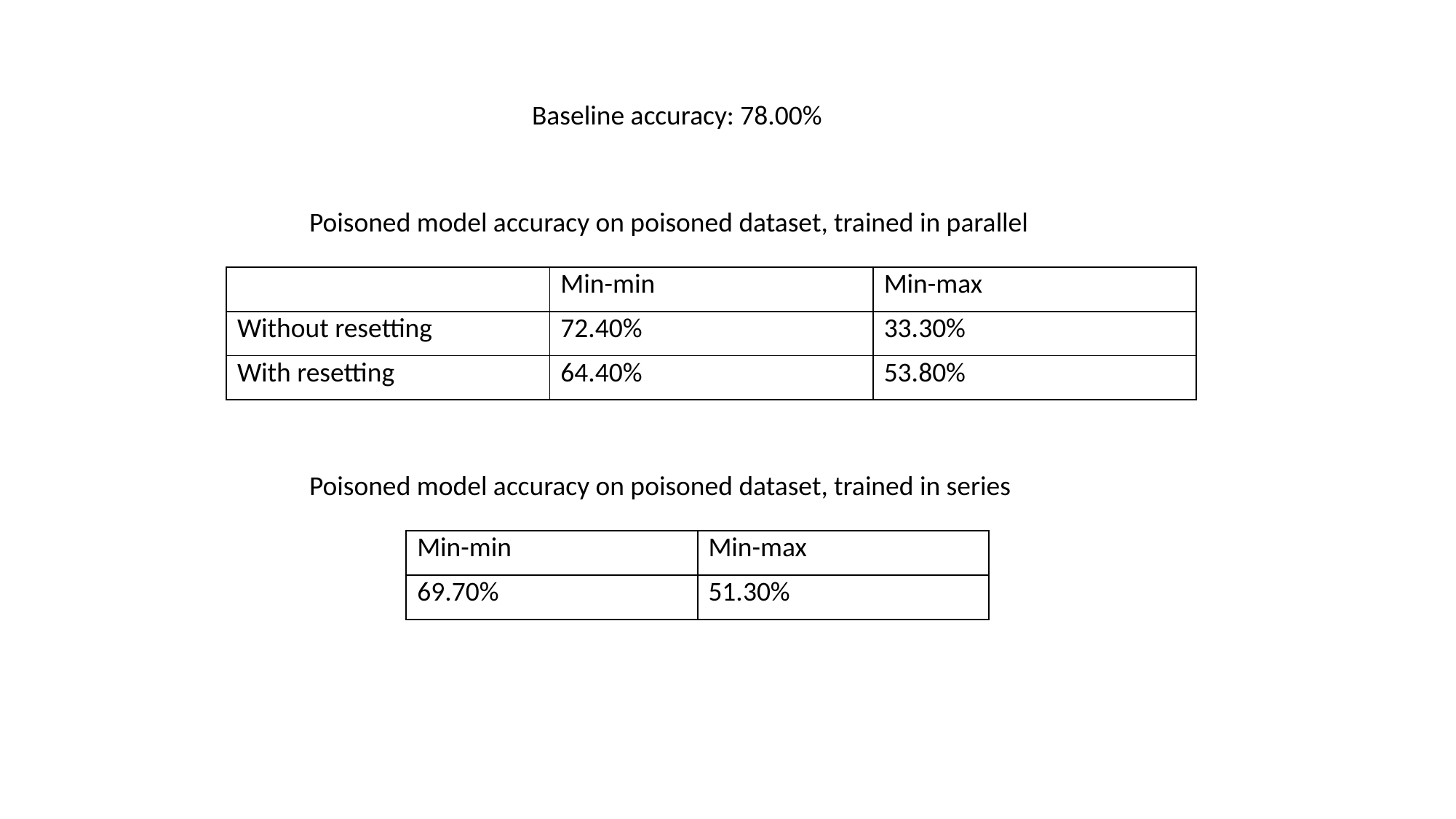

Baseline accuracy: 78.00%
Poisoned model accuracy on poisoned dataset, trained in parallel
|  | Min-min | Min-max |
| --- | --- | --- |
| Without resetting | 72.40% | 33.30% |
| With resetting | 64.40% | 53.80% |
Poisoned model accuracy on poisoned dataset, trained in series
| Min-min | Min-max |
| --- | --- |
| 69.70% | 51.30% |